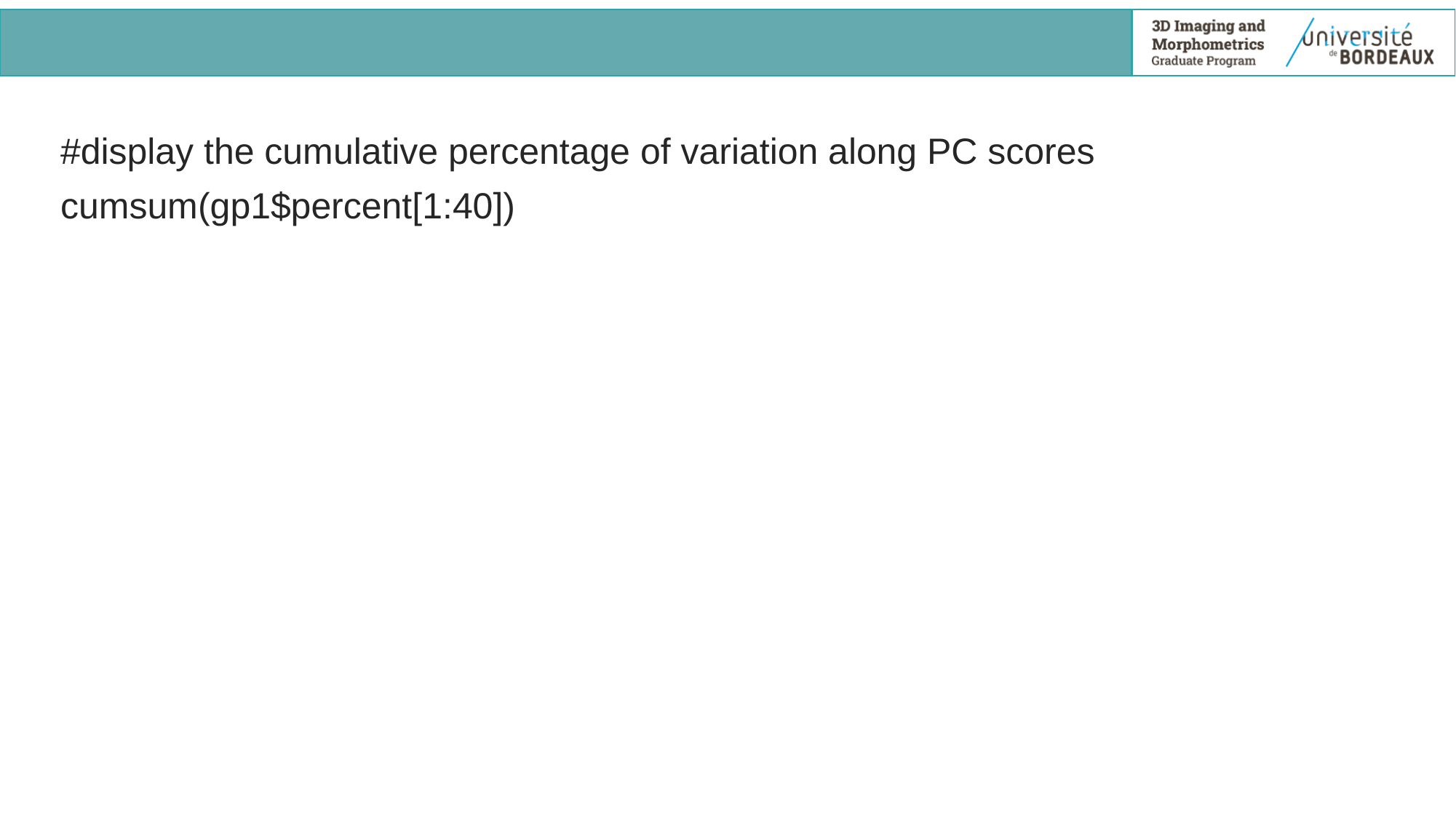

#
#display the cumulative percentage of variation along PC scores
cumsum(gp1$percent[1:40])